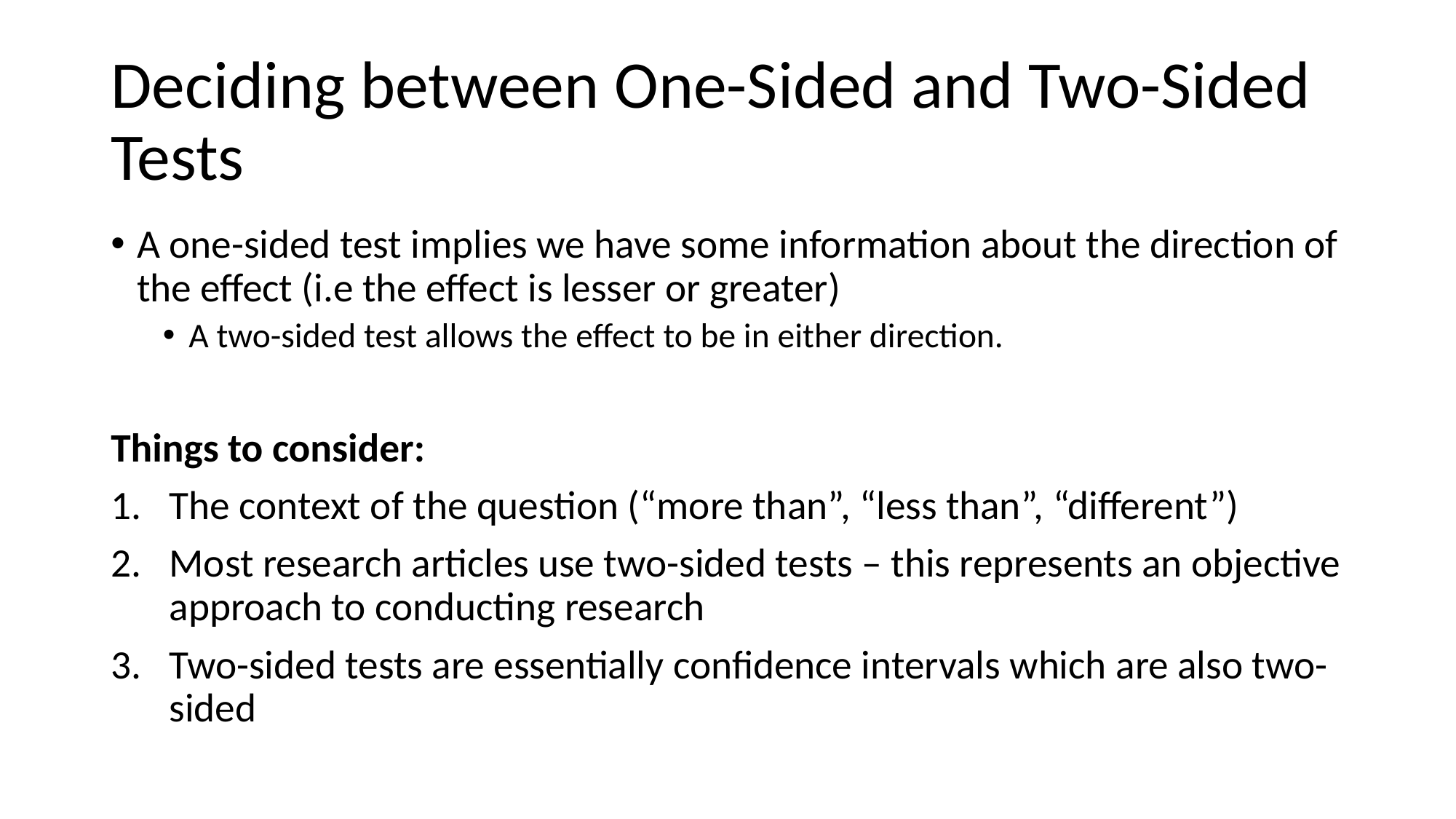

# Deciding between One-Sided and Two-Sided Tests
A one-sided test implies we have some information about the direction of the effect (i.e the effect is lesser or greater)
A two-sided test allows the effect to be in either direction.

Things to consider:
The context of the question (“more than”, “less than”, “different”)
Most research articles use two-sided tests – this represents an objective approach to conducting research
Two-sided tests are essentially confidence intervals which are also two-sided